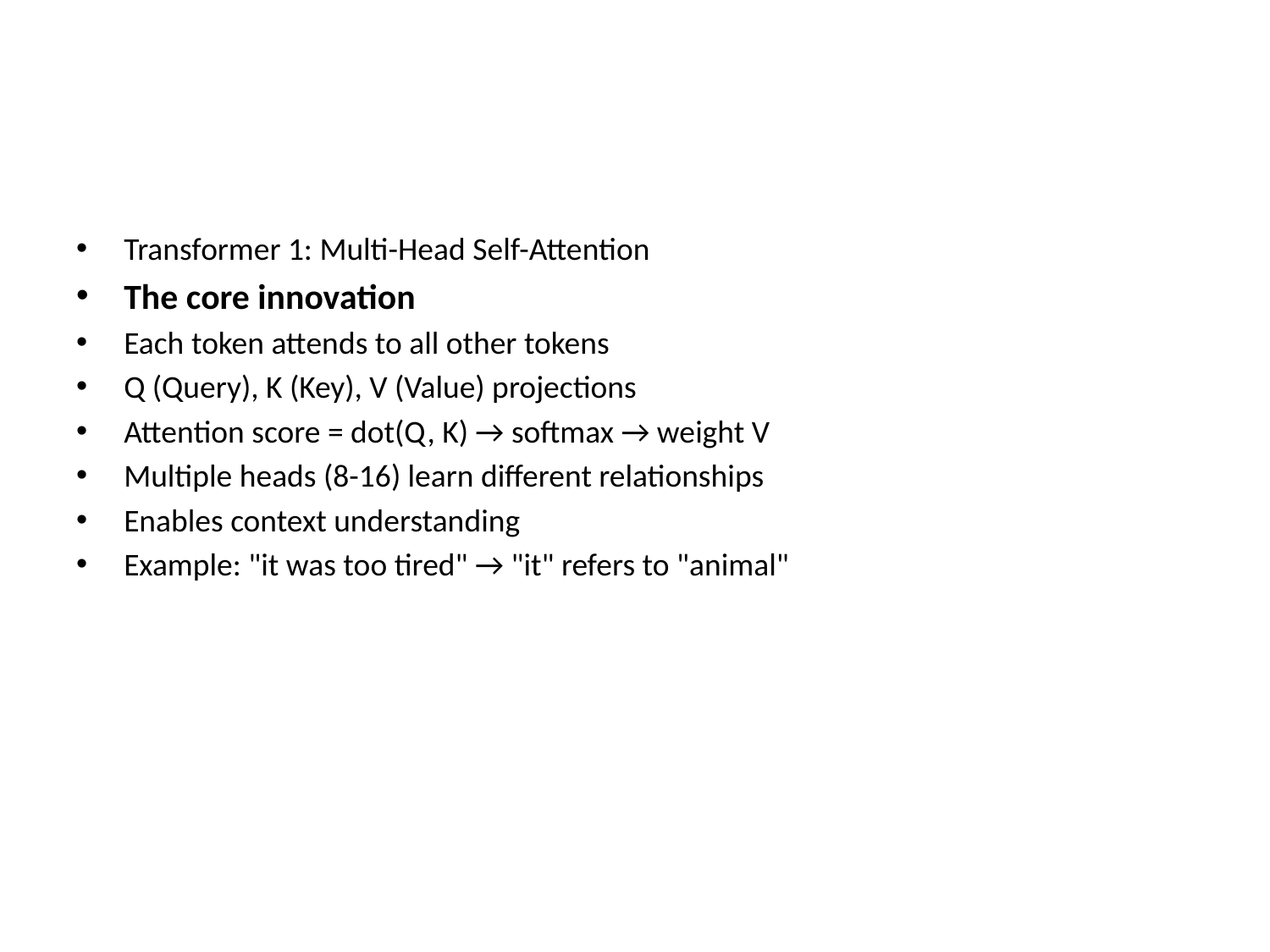

#
Transformer 1: Multi-Head Self-Attention
The core innovation
Each token attends to all other tokens
Q (Query), K (Key), V (Value) projections
Attention score = dot(Q, K) → softmax → weight V
Multiple heads (8-16) learn different relationships
Enables context understanding
Example: "it was too tired" → "it" refers to "animal"